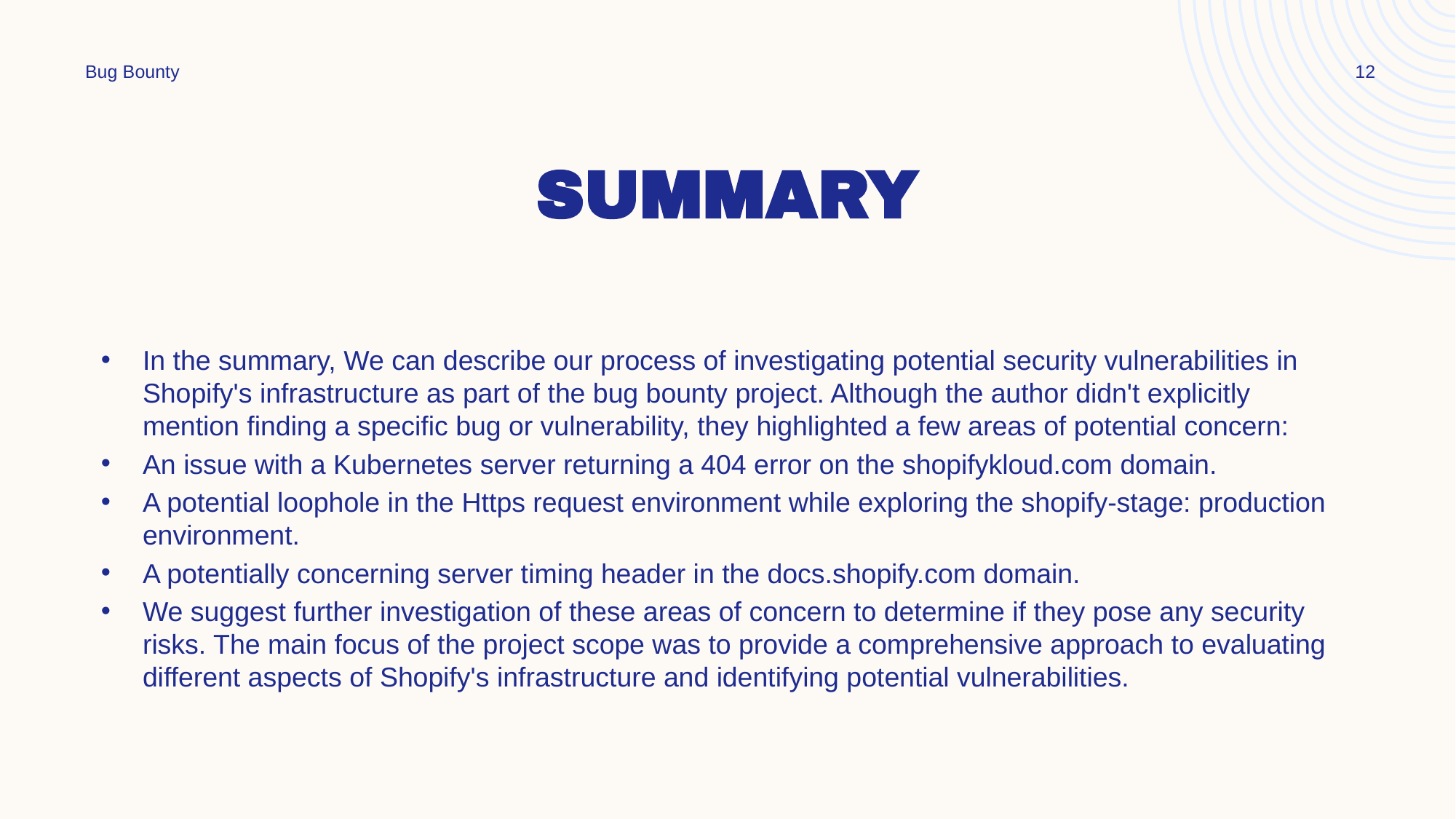

Bug Bounty
12
# Summary
In the summary, We can describe our process of investigating potential security vulnerabilities in Shopify's infrastructure as part of the bug bounty project. Although the author didn't explicitly mention finding a specific bug or vulnerability, they highlighted a few areas of potential concern:
An issue with a Kubernetes server returning a 404 error on the shopifykloud.com domain.
A potential loophole in the Https request environment while exploring the shopify-stage: production environment.
A potentially concerning server timing header in the docs.shopify.com domain.
We suggest further investigation of these areas of concern to determine if they pose any security risks. The main focus of the project scope was to provide a comprehensive approach to evaluating different aspects of Shopify's infrastructure and identifying potential vulnerabilities.